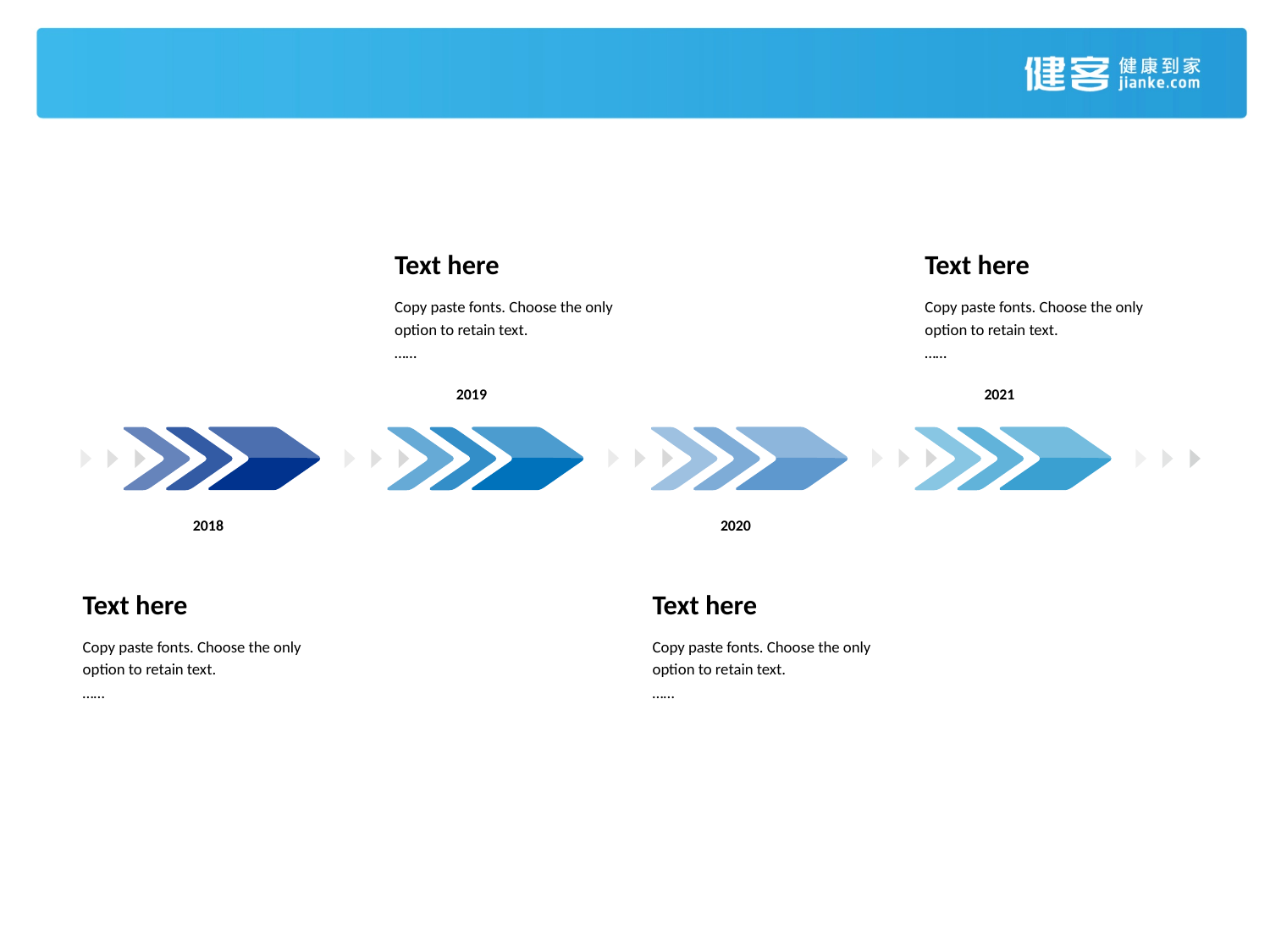

#
Text here
Copy paste fonts. Choose the only option to retain text.
……
Text here
Copy paste fonts. Choose the only option to retain text.
……
2019
2021

2018
2020
Text here
Copy paste fonts. Choose the only option to retain text.
……
Text here
Copy paste fonts. Choose the only option to retain text.
……